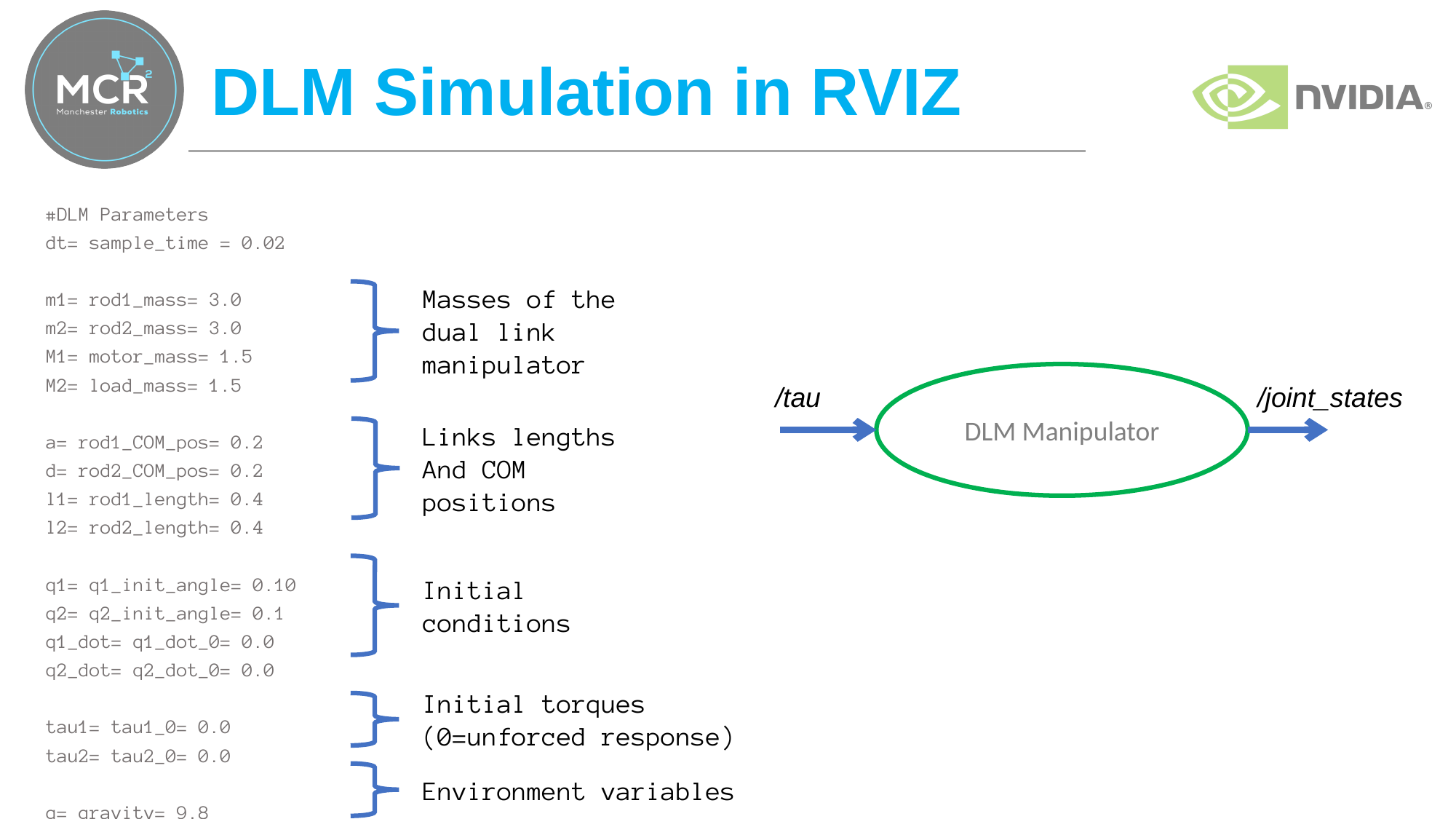

# DLM Simulation in RVIZ
#DLM Parameters
dt= sample_time = 0.02

m1= rod1_mass= 3.0
m2= rod2_mass= 3.0
M1= motor_mass= 1.5
M2= load_mass= 1.5

a= rod1_COM_pos= 0.2
d= rod2_COM_pos= 0.2
l1= rod1_length= 0.4
l2= rod2_length= 0.4

q1= q1_init_angle= 0.10
q2= q2_init_angle= 0.1
q1_dot= q1_dot_0= 0.0
q2_dot= q2_dot_0= 0.0

tau1= tau1_0= 0.0
tau2= tau2_0= 0.0

g= gravity= 9.8

Masses of the dual link manipulator

DLM Manipulator
/tau
/joint_states
Links lengths
And COM positions

Initial conditions
Initial torques (0=unforced response)

Environment variables